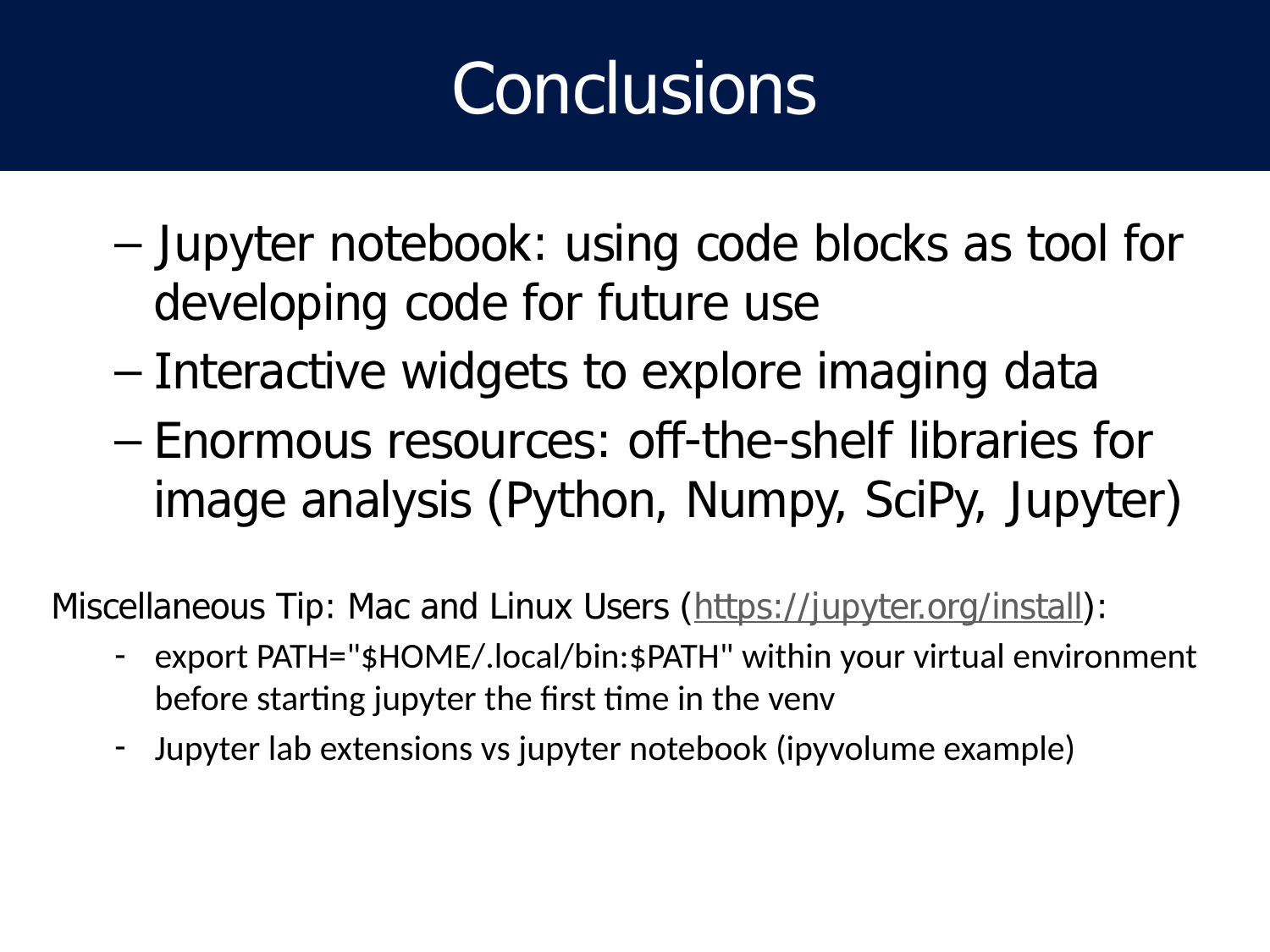

Conclusions
Jupyter notebook: using code blocks as tool for developing code for future use
Interactive widgets to explore imaging data
Enormous resources: off-the-shelf libraries for image analysis (Python, Numpy, SciPy, Jupyter)

Miscellaneous Tip: Mac and Linux Users (https://jupyter.org/install):
export PATH="$HOME/.local/bin:$PATH" within your virtual environment before starting jupyter the first time in the venv
Jupyter lab extensions vs jupyter notebook (ipyvolume example)